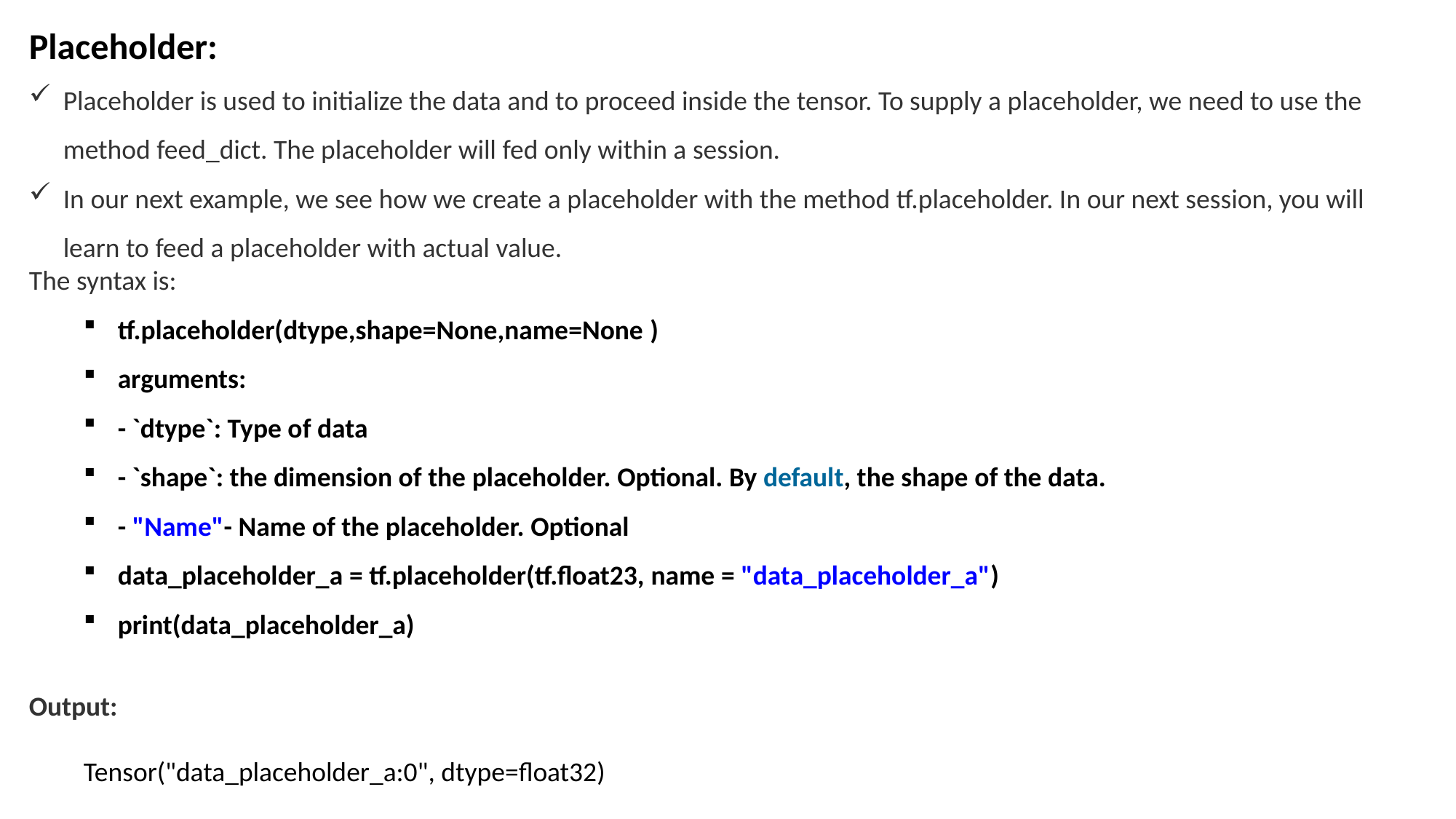

Placeholder:
Placeholder is used to initialize the data and to proceed inside the tensor. To supply a placeholder, we need to use the method feed_dict. The placeholder will fed only within a session.
In our next example, we see how we create a placeholder with the method tf.placeholder. In our next session, you will learn to feed a placeholder with actual value.
The syntax is:
tf.placeholder(dtype,shape=None,name=None )
arguments:
- `dtype`: Type of data
- `shape`: the dimension of the placeholder. Optional. By default, the shape of the data.
- "Name"- Name of the placeholder. Optional
data_placeholder_a = tf.placeholder(tf.float23, name = "data_placeholder_a")
print(data_placeholder_a)

Output:

Tensor("data_placeholder_a:0", dtype=float32)